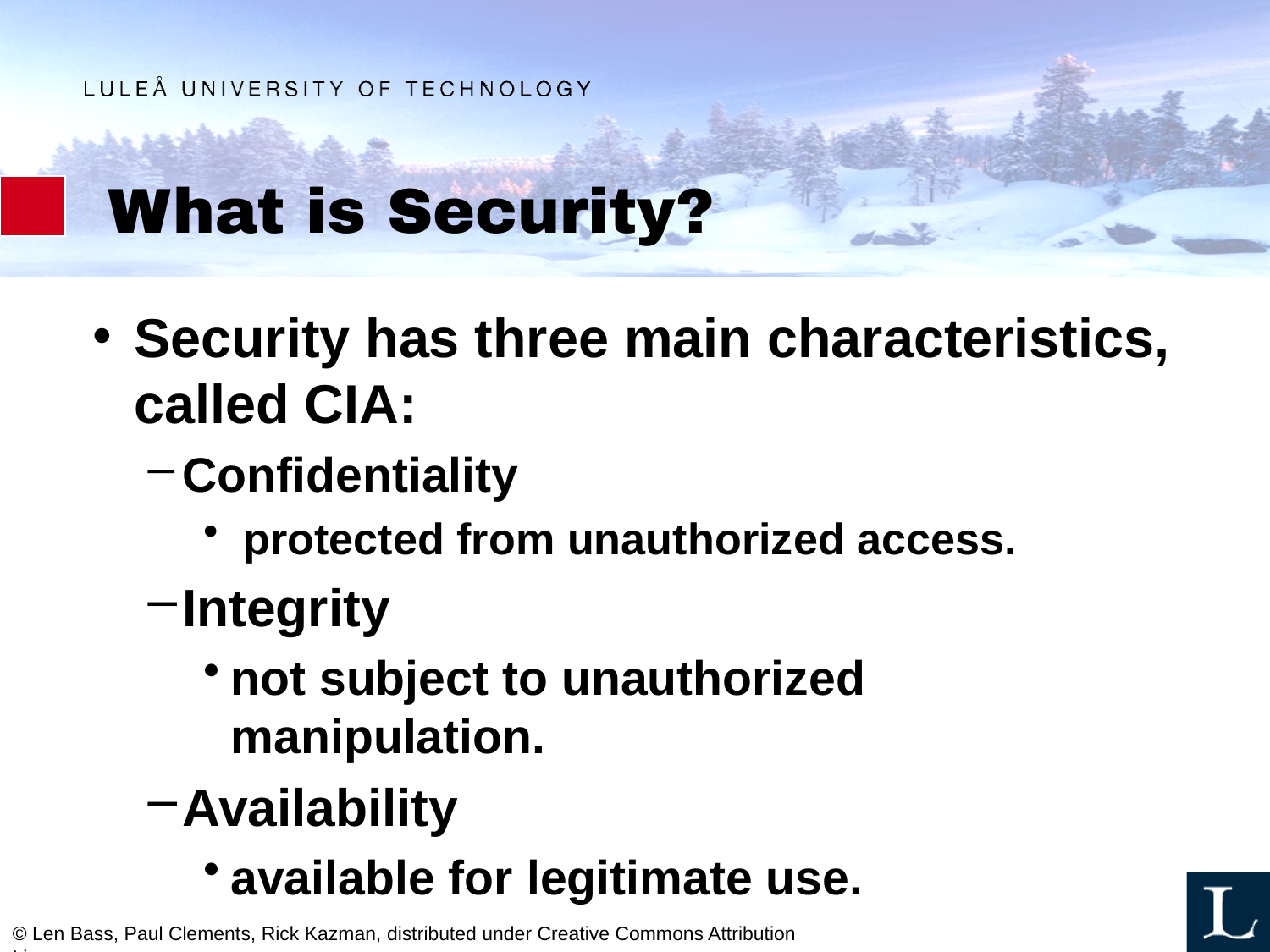

# What is Security?
Security has three main characteristics, called CIA:
Confidentiality
 protected from unauthorized access.
Integrity
not subject to unauthorized manipulation.
Availability
available for legitimate use.
© Len Bass, Paul Clements, Rick Kazman, distributed under Creative Commons Attribution License